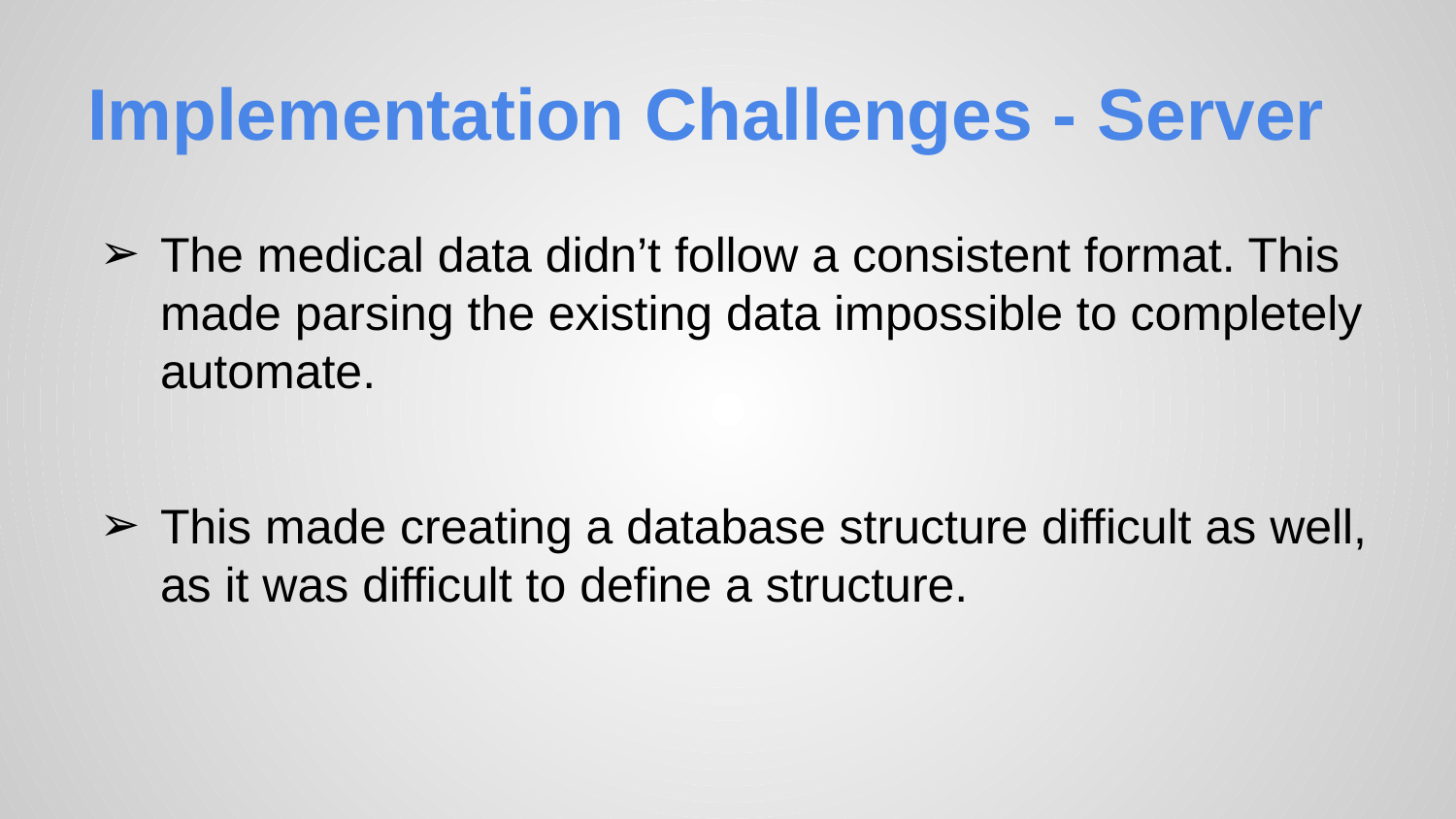

# Implementation Challenges - Server
The medical data didn’t follow a consistent format. This made parsing the existing data impossible to completely automate.

This made creating a database structure difficult as well, as it was difficult to define a structure.